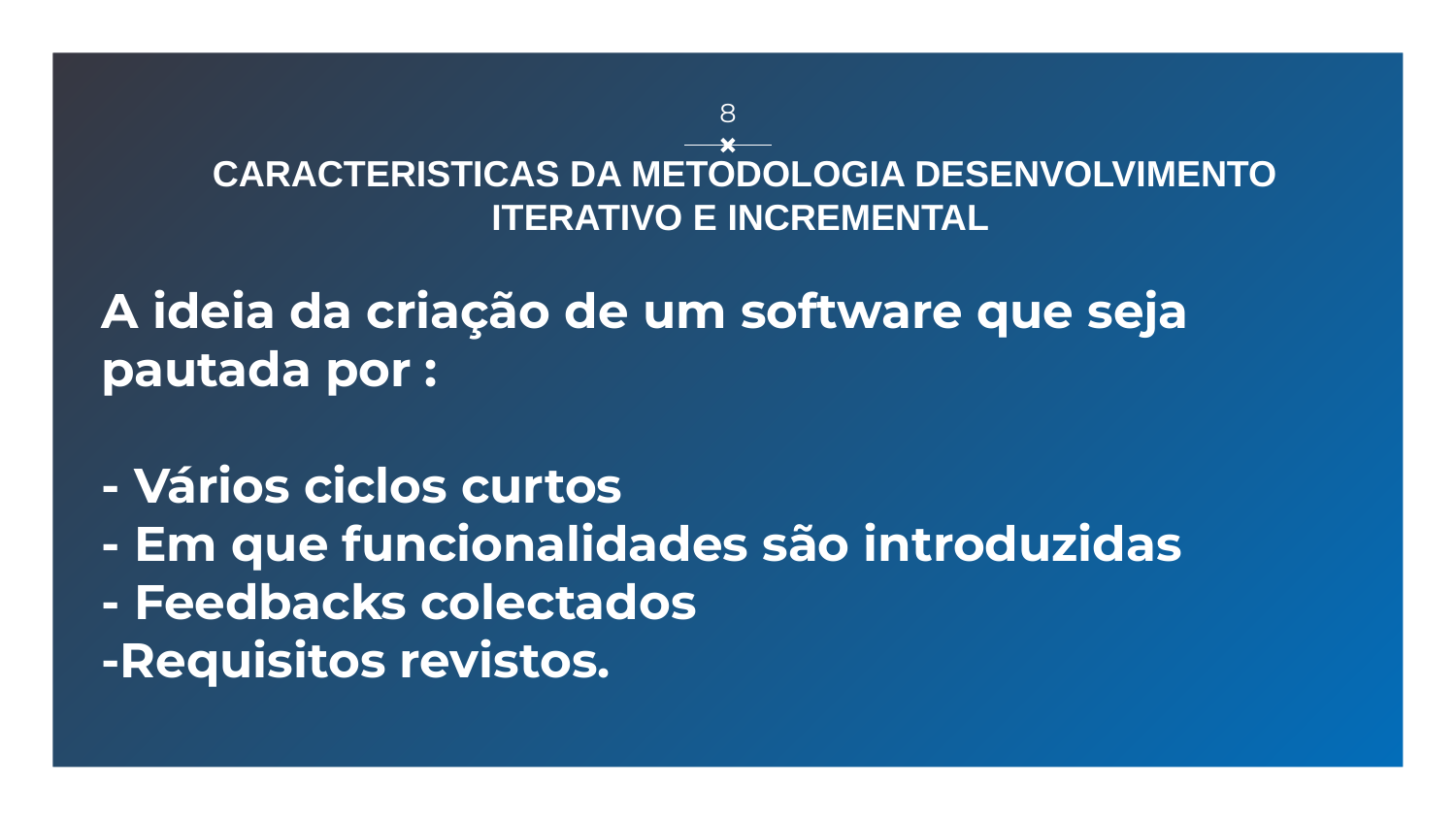

8
CARACTERISTICAS DA METODOLOGIA DESENVOLVIMENTO ITERATIVO E INCREMENTAL
# A ideia da criação de um software que seja pautada por : - Vários ciclos curtos - Em que funcionalidades são introduzidas - Feedbacks colectados -Requisitos revistos.